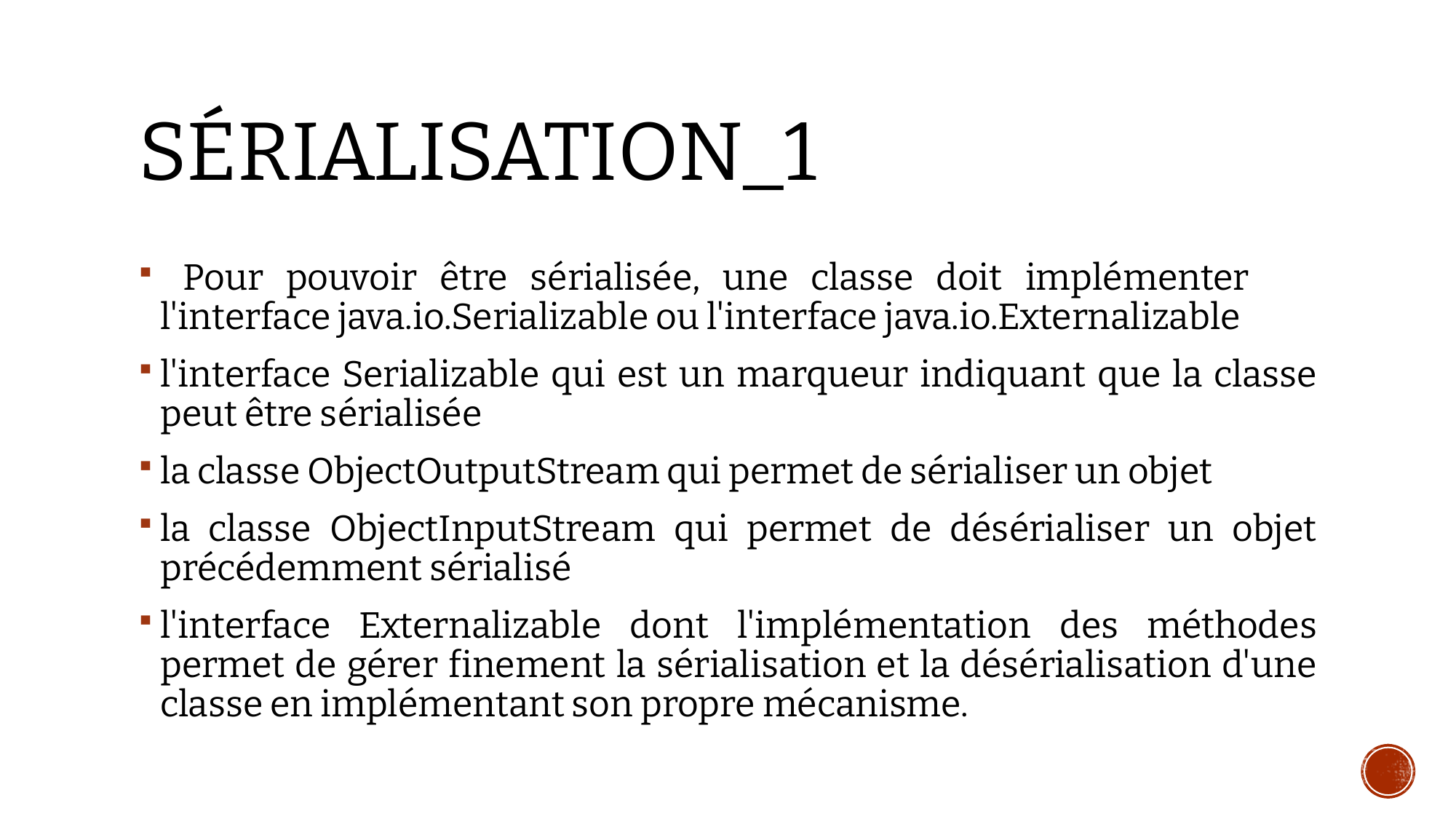

# Sérialisation_1
 Pour pouvoir être sérialisée, une classe doit implémenter    l'interface java.io.Serializable ou l'interface java.io.Externalizable
l'interface Serializable qui est un marqueur indiquant que la classe peut être sérialisée
la classe ObjectOutputStream qui permet de sérialiser un objet
la classe ObjectInputStream qui permet de désérialiser un objet précédemment sérialisé
l'interface Externalizable dont l'implémentation des méthodes permet de gérer finement la sérialisation et la désérialisation d'une classe en implémentant son propre mécanisme.